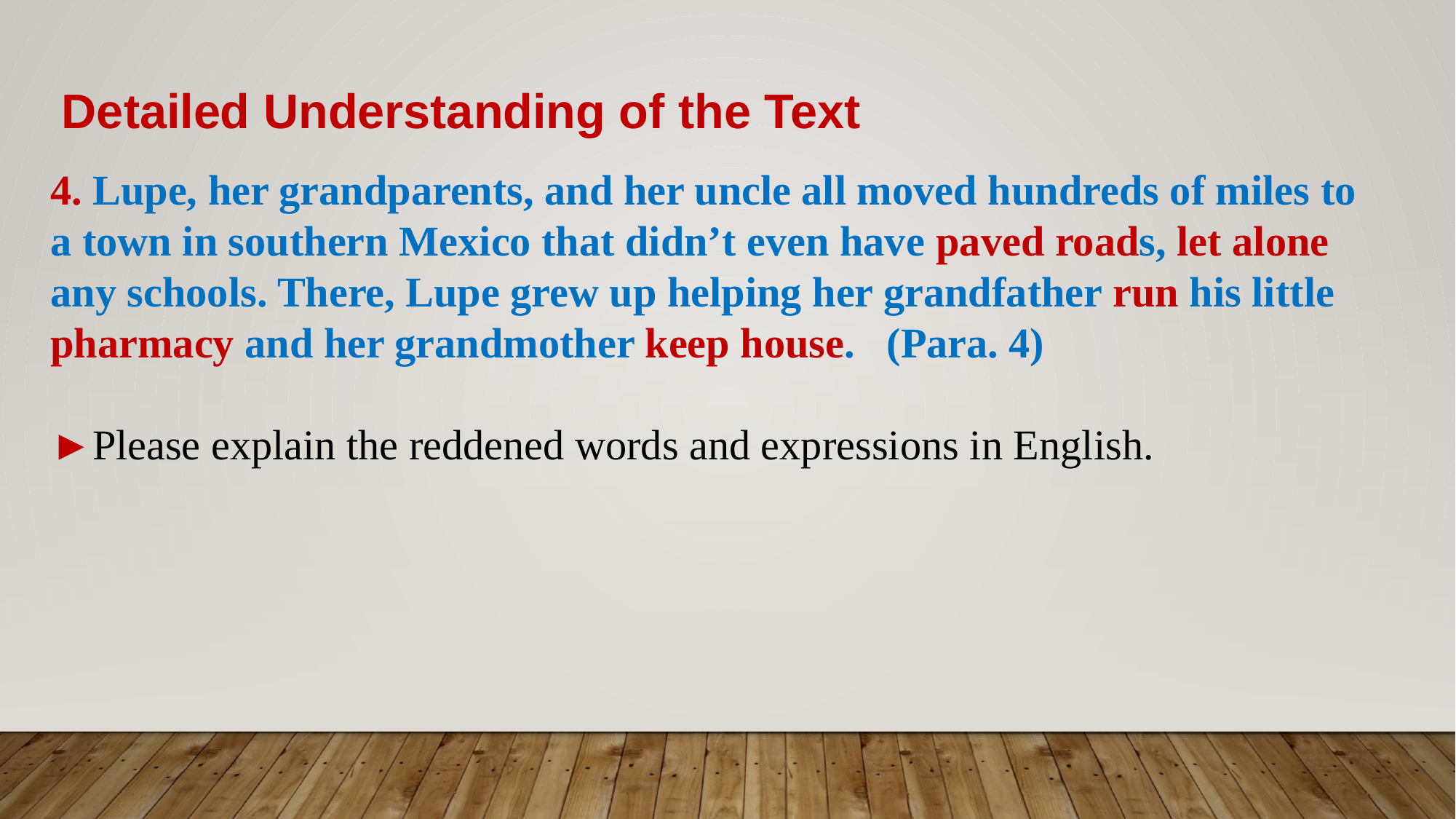

Detailed Understanding of the Text
4. Lupe, her grandparents, and her uncle all moved hundreds of miles to a town in southern Mexico that didn’t even have paved roads, let alone any schools. There, Lupe grew up helping her grandfather run his little pharmacy and her grandmother keep house.   (Para. 4)

►Please explain the reddened words and expressions in English.